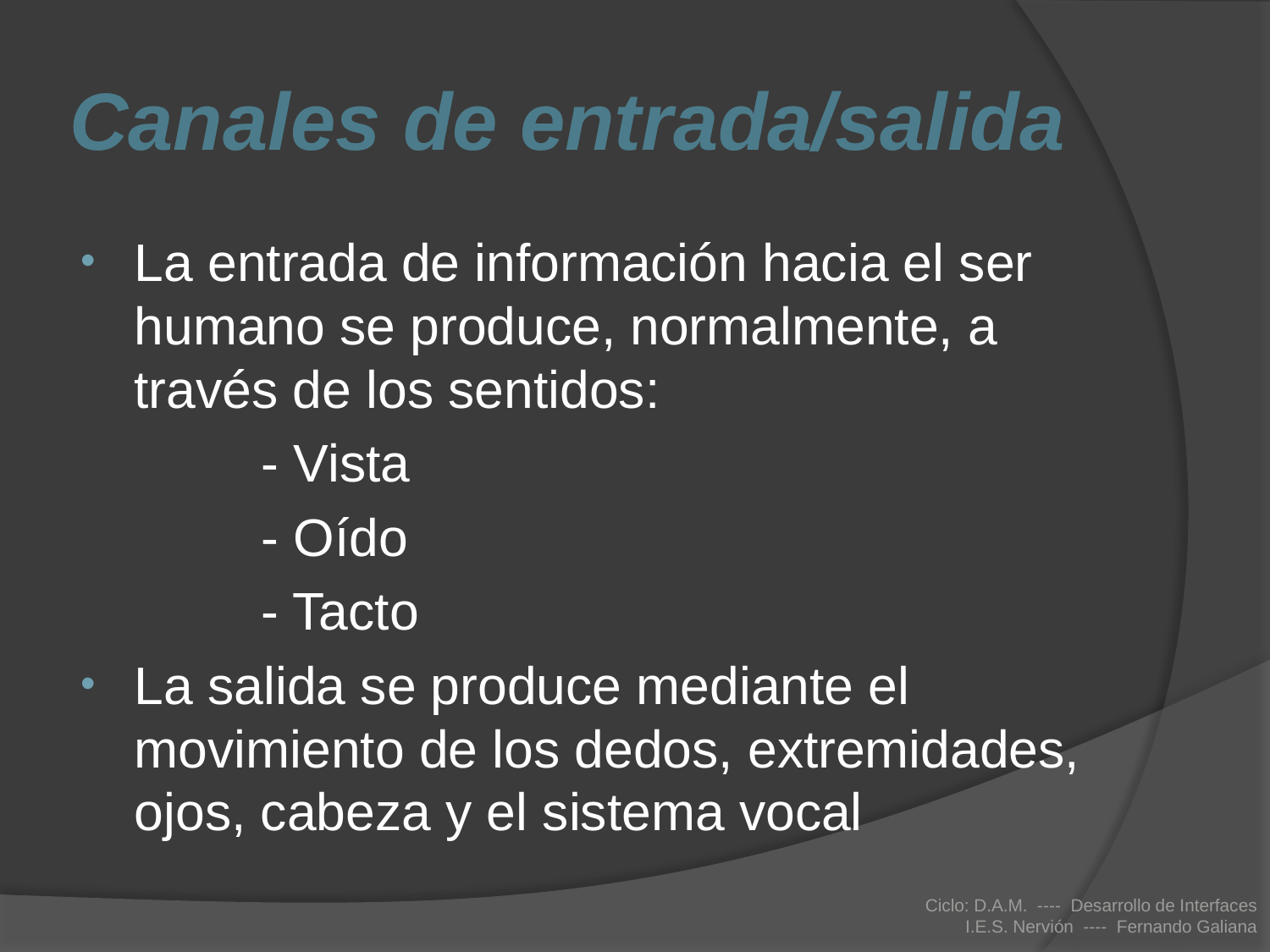

# Canales de entrada/salida
La entrada de información hacia el ser humano se produce, normalmente, a través de los sentidos:
		- Vista
		- Oído
		- Tacto
La salida se produce mediante el movimiento de los dedos, extremidades, ojos, cabeza y el sistema vocal
Ciclo: D.A.M.  ----  Desarrollo de Interfaces
I.E.S. Nervión  ----  Fernando Galiana